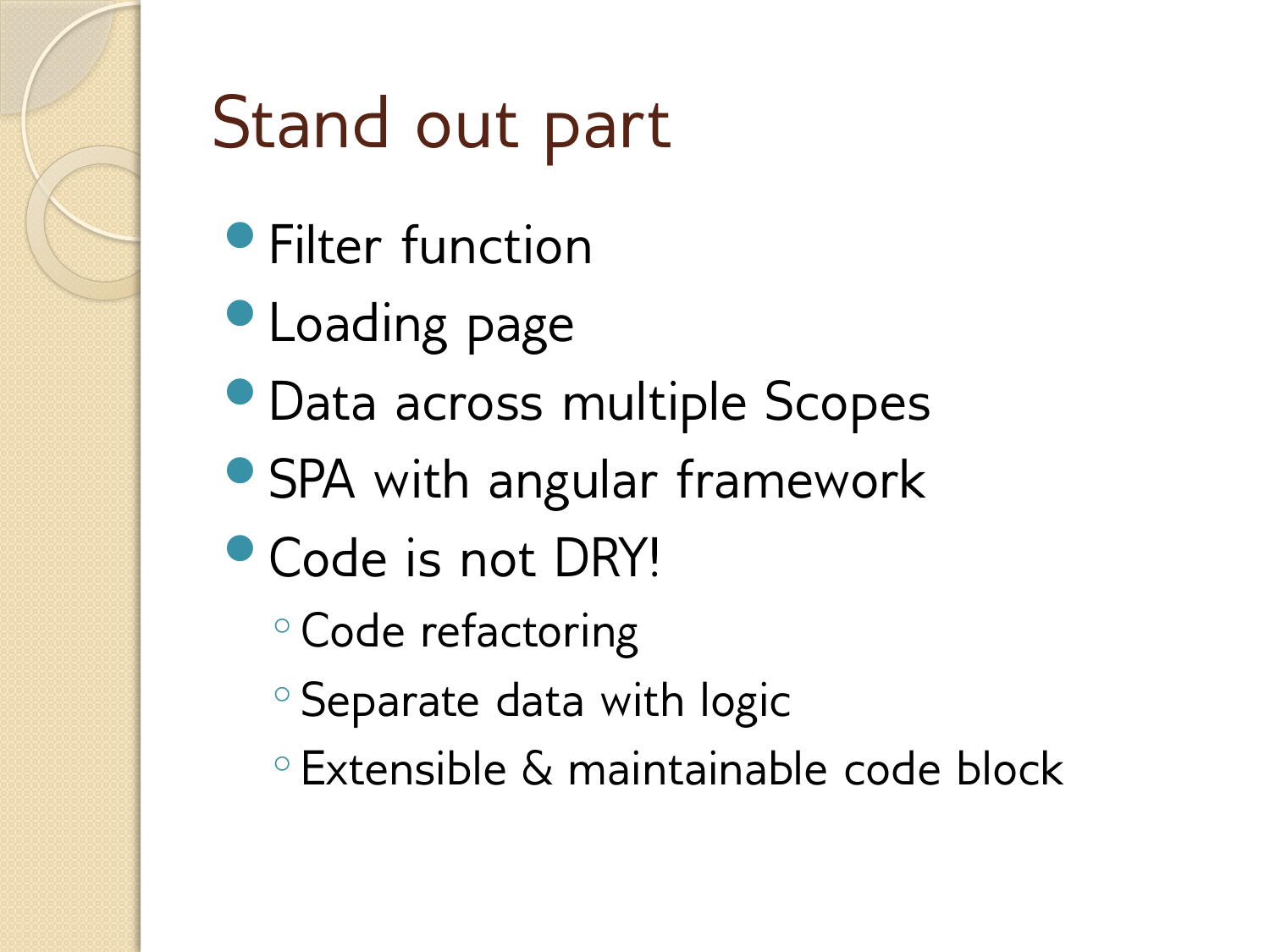

# Stand out part
Filter function
Loading page
Data across multiple Scopes
SPA with angular framework
Code is not DRY!
Code refactoring
Separate data with logic
Extensible & maintainable code block